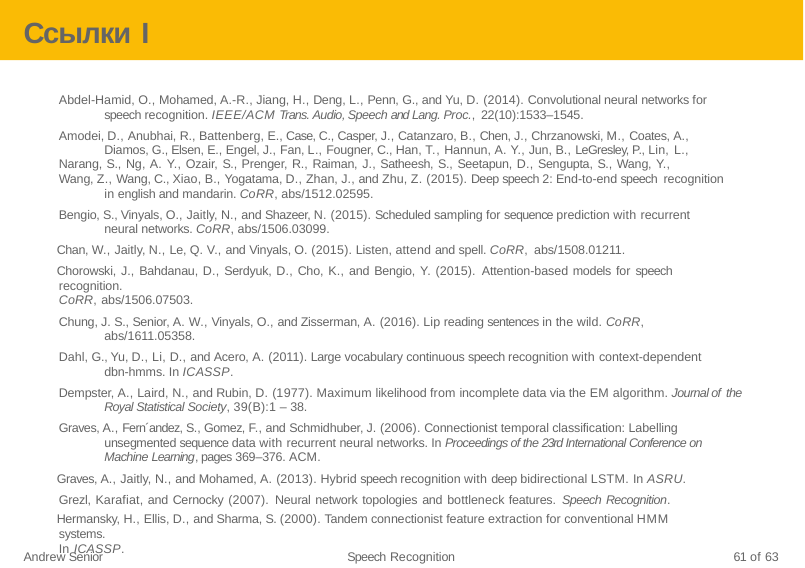

# Ссылки I
Abdel-Hamid, O., Mohamed, A.-R., Jiang, H., Deng, L., Penn, G., and Yu, D. (2014). Convolutional neural networks for  speech recognition. IEEE/ACM Trans. Audio, Speech and Lang. Proc., 22(10):1533–1545.
Amodei, D., Anubhai, R., Battenberg, E., Case, C., Casper, J., Catanzaro, B., Chen, J., Chrzanowski, M., Coates, A.,  Diamos, G., Elsen, E., Engel, J., Fan, L., Fougner, C., Han, T., Hannun, A. Y., Jun, B., LeGresley, P., Lin, L.,
Narang, S., Ng, A. Y., Ozair, S., Prenger, R., Raiman, J., Satheesh, S., Seetapun, D., Sengupta, S., Wang, Y.,
Wang, Z., Wang, C., Xiao, B., Yogatama, D., Zhan, J., and Zhu, Z. (2015). Deep speech 2: End-to-end speech  recognition in english and mandarin. CoRR, abs/1512.02595.
Bengio, S., Vinyals, O., Jaitly, N., and Shazeer, N. (2015). Scheduled sampling for sequence prediction with recurrent  neural networks. CoRR, abs/1506.03099.
Chan, W., Jaitly, N., Le, Q. V., and Vinyals, O. (2015). Listen, attend and spell. CoRR, abs/1508.01211.
Chorowski, J., Bahdanau, D., Serdyuk, D., Cho, K., and Bengio, Y. (2015). Attention-based models for speech recognition.
CoRR, abs/1506.07503.
Chung, J. S., Senior, A. W., Vinyals, O., and Zisserman, A. (2016). Lip reading sentences in the wild. CoRR,  abs/1611.05358.
Dahl, G., Yu, D., Li, D., and Acero, A. (2011). Large vocabulary continuous speech recognition with context-dependent  dbn-hmms. In ICASSP.
Dempster, A., Laird, N., and Rubin, D. (1977). Maximum likelihood from incomplete data via the EM algorithm. Journal of  the Royal Statistical Society, 39(B):1 – 38.
Graves, A., Fern´andez, S., Gomez, F., and Schmidhuber, J. (2006). Connectionist temporal classification: Labelling  unsegmented sequence data with recurrent neural networks. In Proceedings of the 23rd International Conference on  Machine Learning, pages 369–376. ACM.
Graves, A., Jaitly, N., and Mohamed, A. (2013). Hybrid speech recognition with deep bidirectional LSTM. In ASRU.  Grezl, Karafiat, and Cernocky (2007). Neural network topologies and bottleneck features. Speech Recognition.
Hermansky, H., Ellis, D., and Sharma, S. (2000). Tandem connectionist feature extraction for conventional HMM systems.
In ICASSP.
Andrew Senior
Speech Recognition
61 of 63